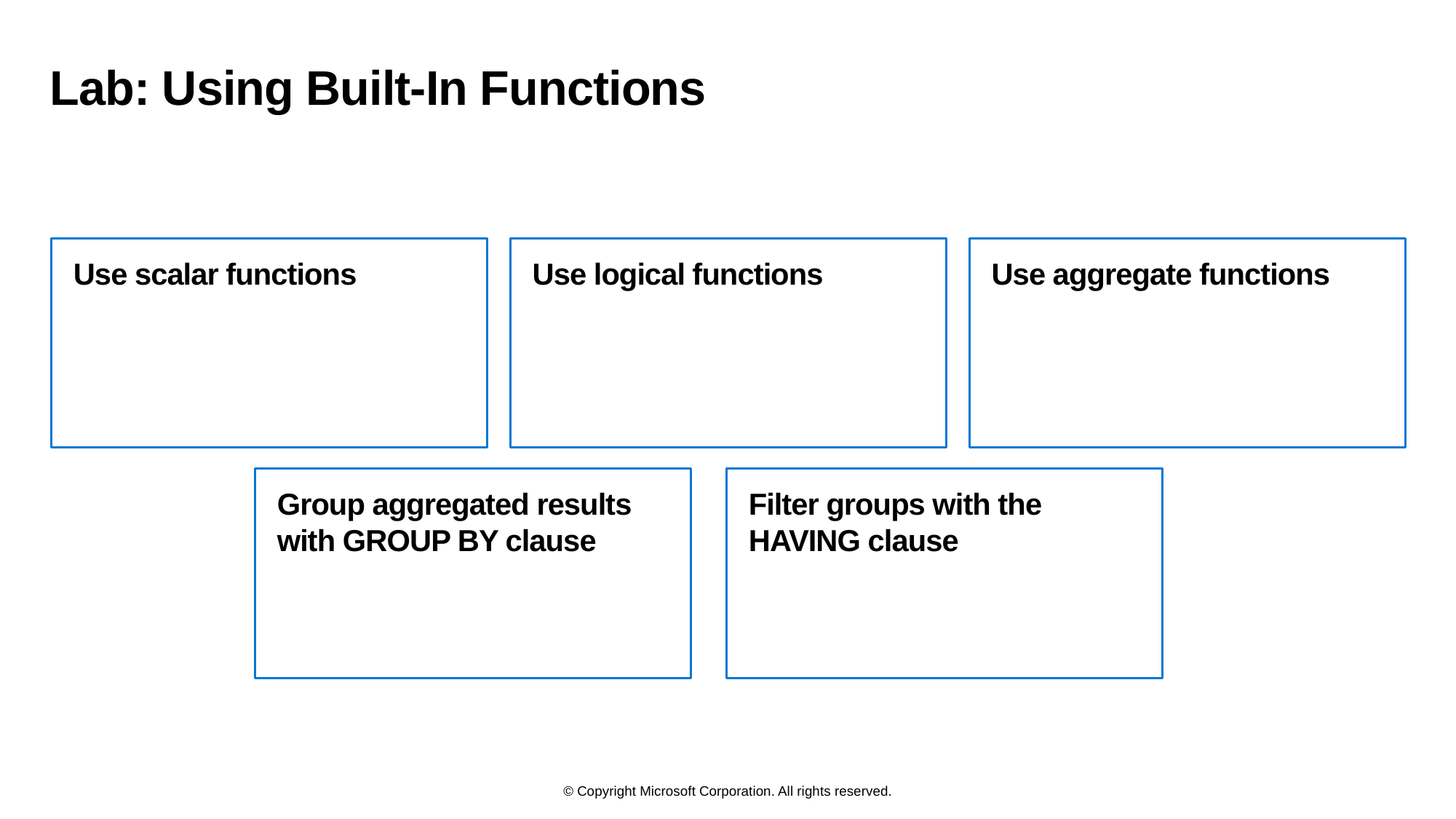

# Lab: Using Built-In Functions
Use scalar functions
Use logical functions
Use aggregate functions
Group aggregated results with GROUP BY clause
Filter groups with the HAVING clause